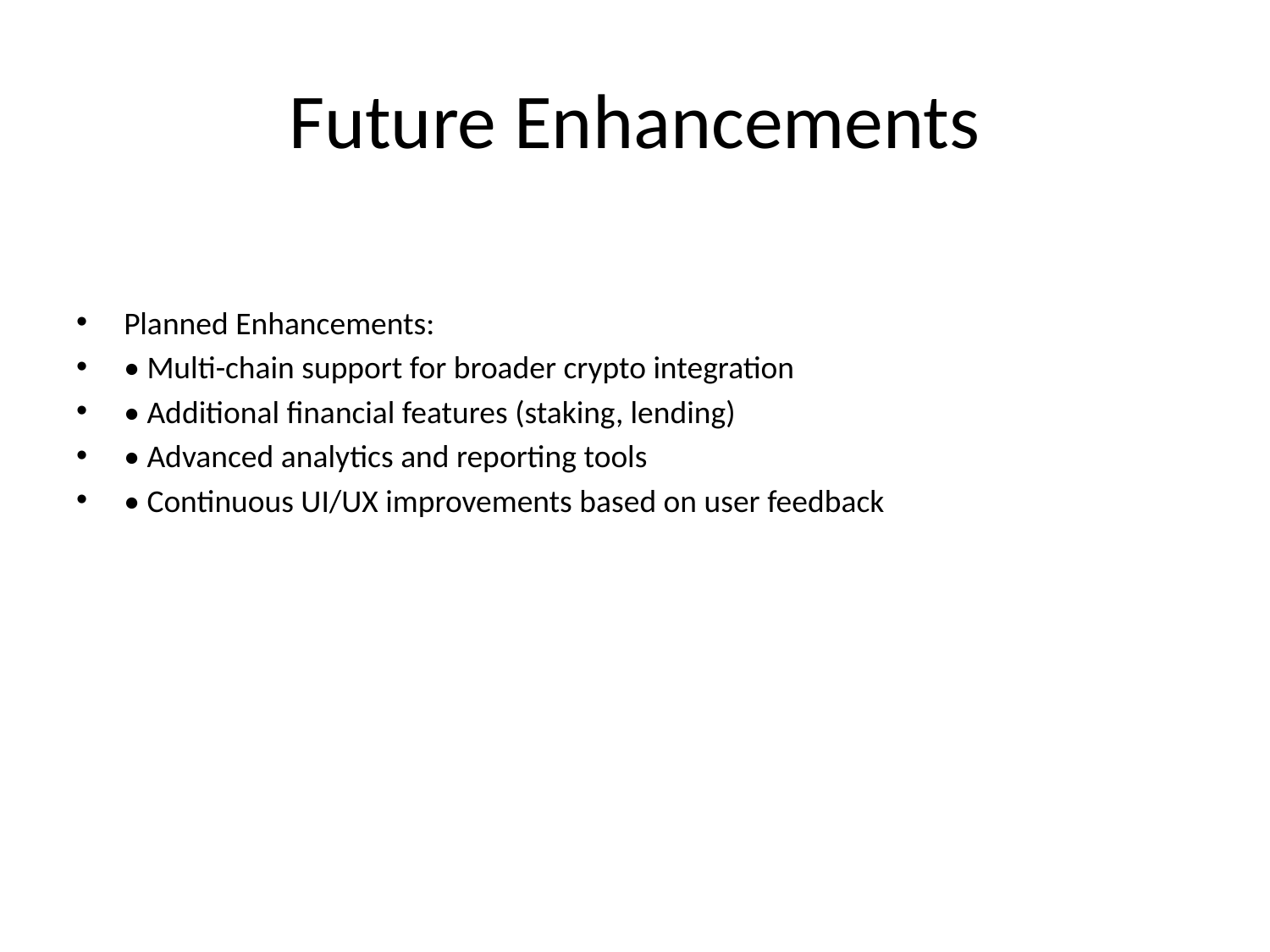

# Future Enhancements

Planned Enhancements:
• Multi-chain support for broader crypto integration
• Additional financial features (staking, lending)
• Advanced analytics and reporting tools
• Continuous UI/UX improvements based on user feedback